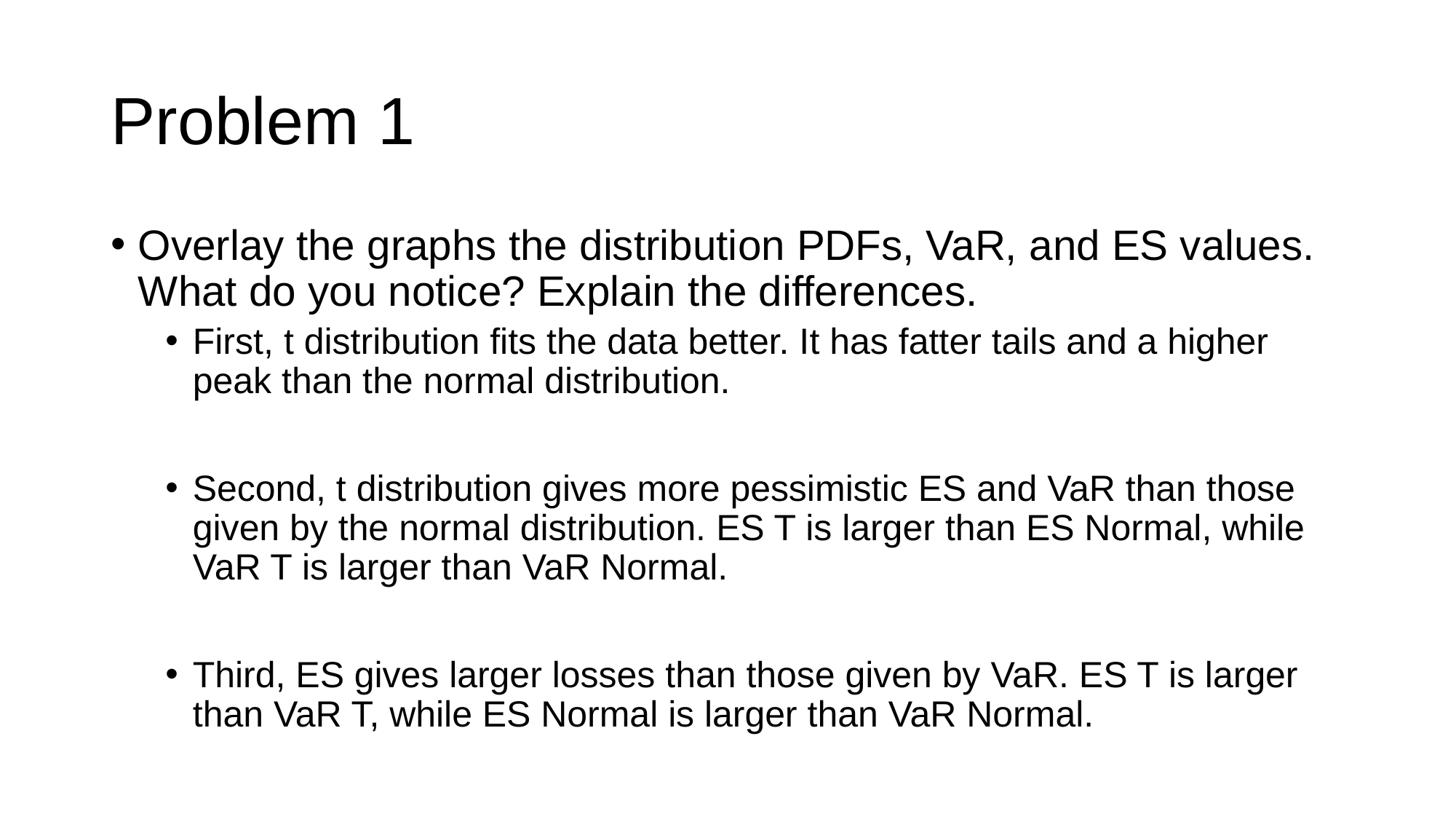

# Problem 1
Overlay the graphs the distribution PDFs, VaR, and ES values. What do you notice? Explain the differences.
First, t distribution fits the data better. It has fatter tails and a higher peak than the normal distribution.

Second, t distribution gives more pessimistic ES and VaR than those given by the normal distribution. ES T is larger than ES Normal, while VaR T is larger than VaR Normal.

Third, ES gives larger losses than those given by VaR. ES T is larger than VaR T, while ES Normal is larger than VaR Normal.